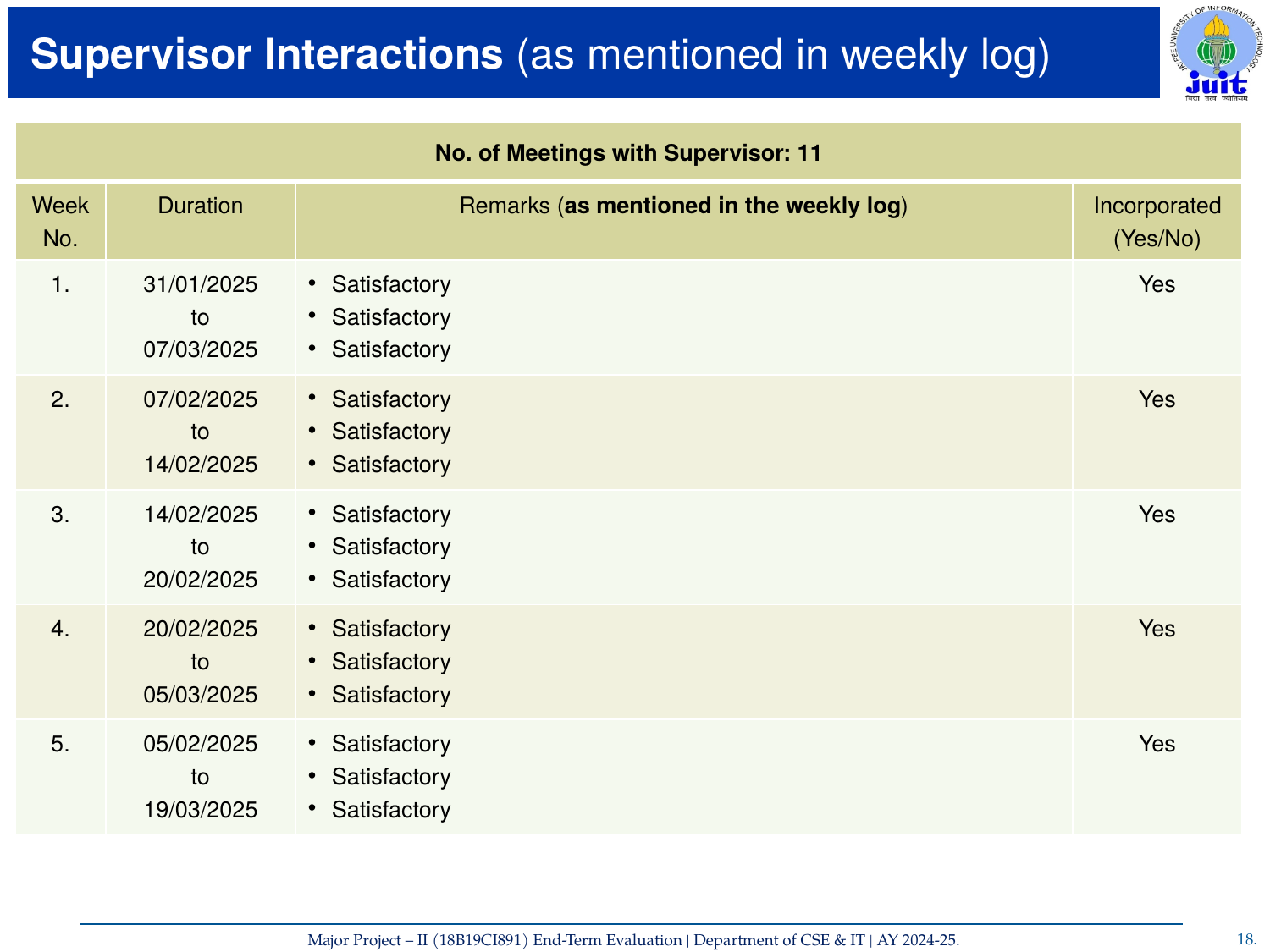

# Supervisor Interactions (as mentioned in weekly log)

| No. of Meetings with Supervisor: 11 |  |  |  |
| --- | --- | --- | --- |
| Week No. | Duration | Remarks (as mentioned in the weekly log) | Incorporated (Yes/No) |
| 1. | 31/01/2025 to 07/03/2025 | Satisfactory Satisfactory Satisfactory | Yes |
| 2. | 07/02/2025 to 14/02/2025 | Satisfactory Satisfactory Satisfactory | Yes |
| 3. | 14/02/2025 to 20/02/2025 | Satisfactory Satisfactory Satisfactory | Yes |
| 4. | 20/02/2025 to 05/03/2025 | Satisfactory Satisfactory Satisfactory | Yes |
| 5. | 05/02/2025 to 19/03/2025 | Satisfactory Satisfactory Satisfactory | Yes |